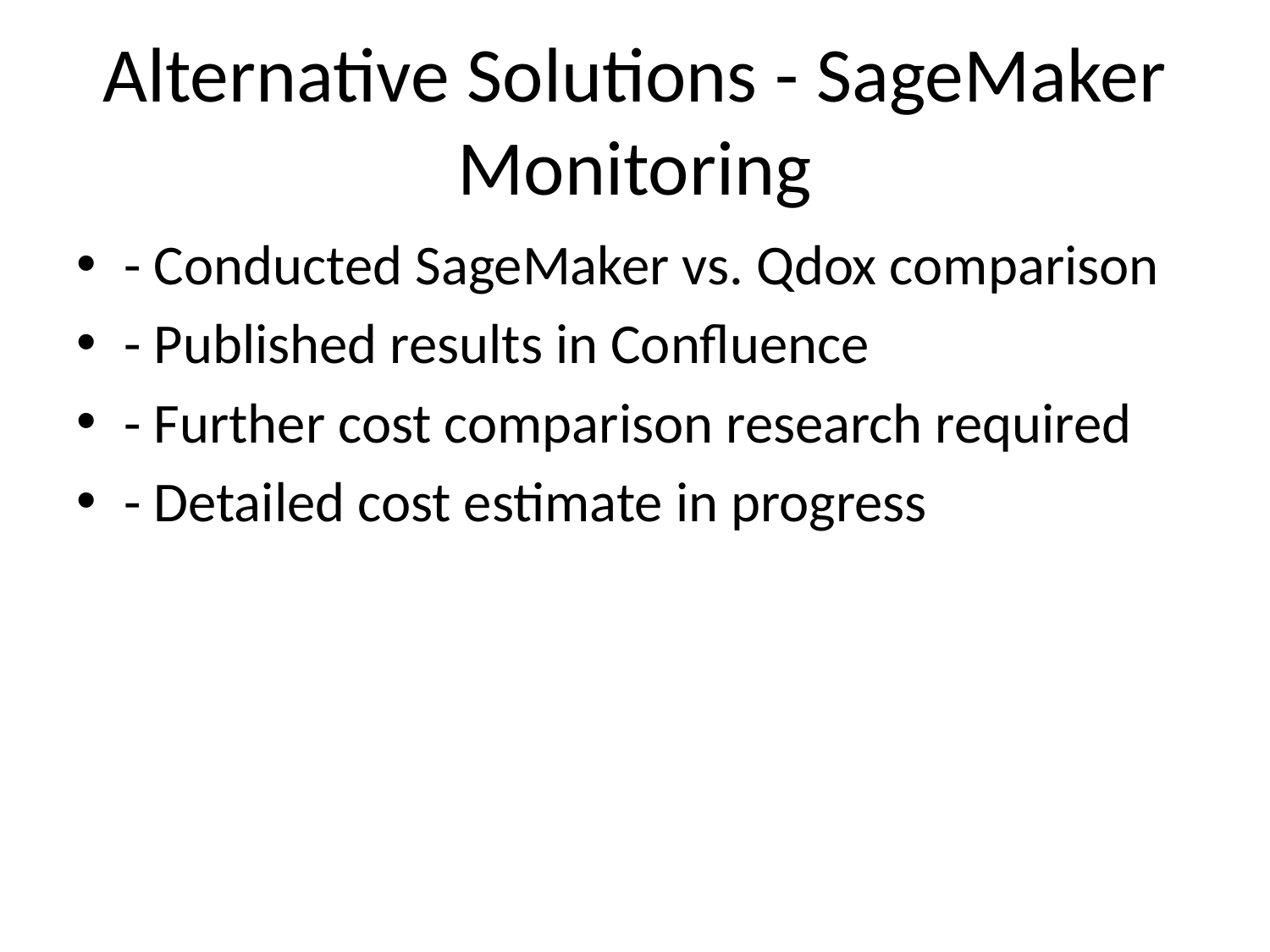

# Alternative Solutions - SageMaker Monitoring
- Conducted SageMaker vs. Qdox comparison
- Published results in Confluence
- Further cost comparison research required
- Detailed cost estimate in progress